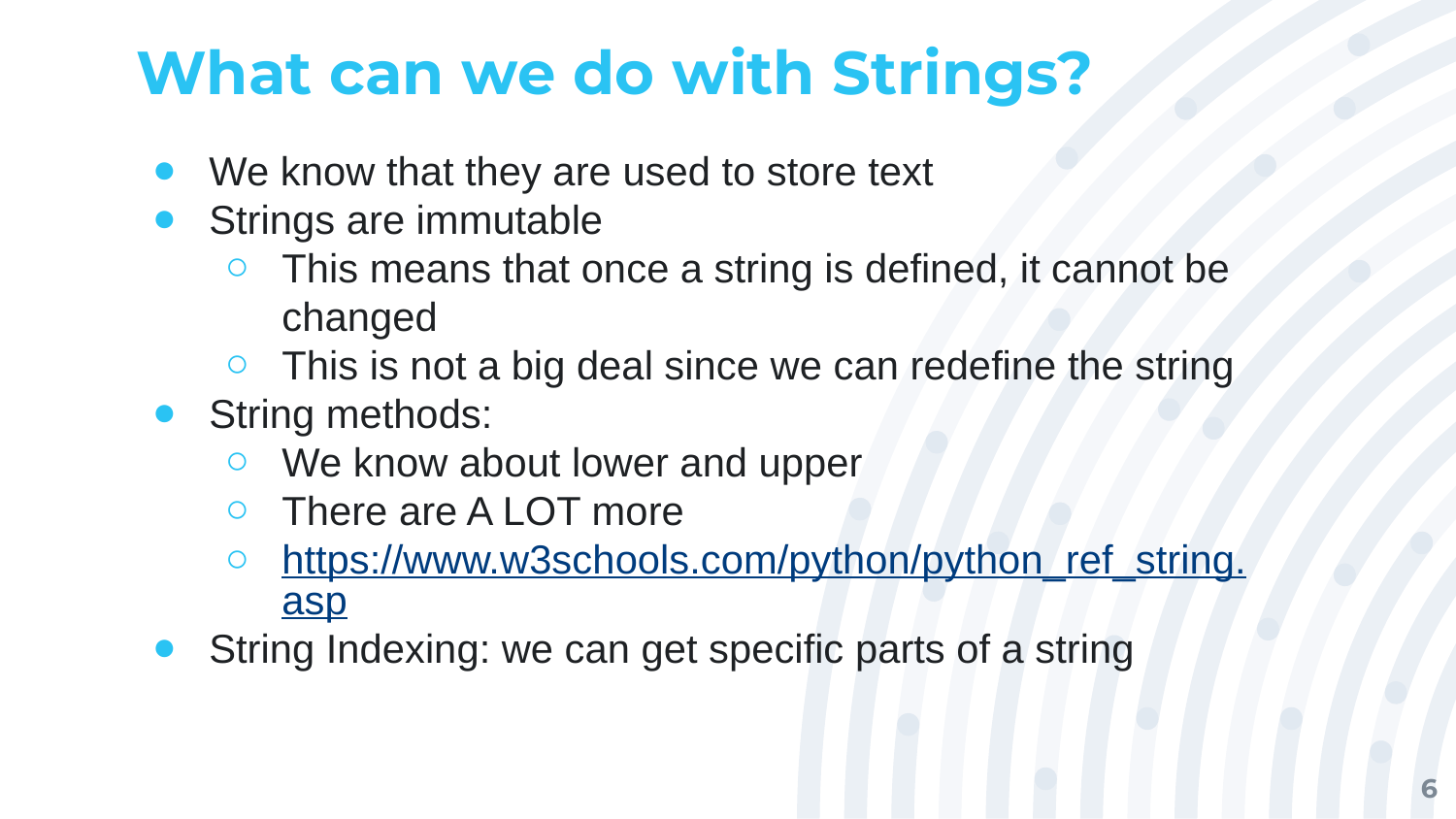

# What can we do with Strings?
We know that they are used to store text
Strings are immutable
This means that once a string is defined, it cannot be changed
This is not a big deal since we can redefine the string
String methods:
We know about lower and upper
There are A LOT more
https://www.w3schools.com/python/python_ref_string.asp
String Indexing: we can get specific parts of a string
6